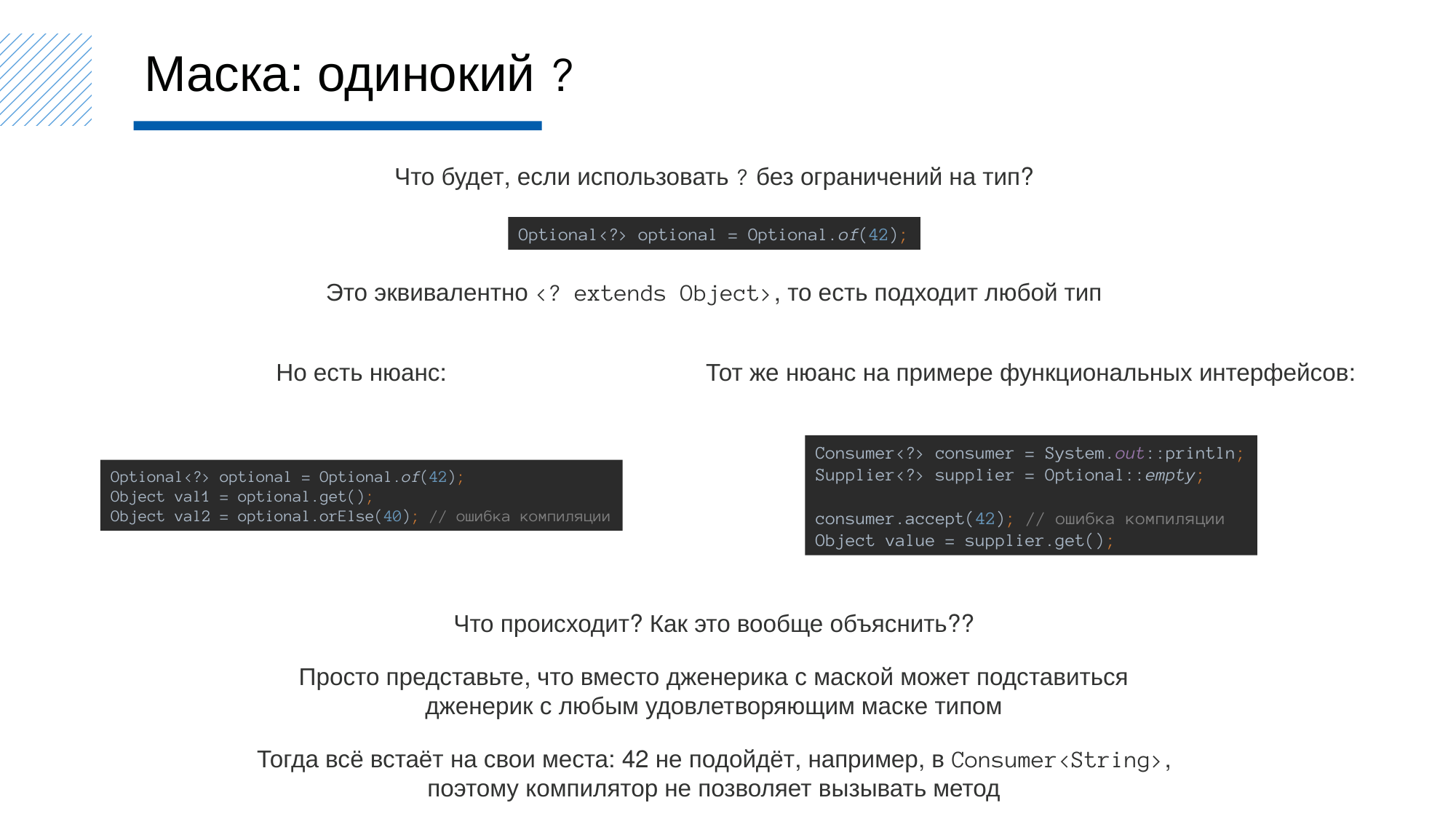

Маска: одинокий ?
Что будет, если использовать ? без ограничений на тип?
Optional<?> optional = Optional.of(42);
Это эквивалентно <? extends Object>, то есть подходит любой тип
Но есть нюанс:
Тот же нюанс на примере функциональных интерфейсов:
Consumer<?> consumer = System.out::println;
Supplier<?> supplier = Optional::empty;
consumer.accept(42); // ошибка компиляции
Object value = supplier.get();
Optional<?> optional = Optional.of(42);
Object val1 = optional.get();
Object val2 = optional.orElse(40); // ошибка компиляции
Что происходит? Как это вообще объяснить??
Просто представьте, что вместо дженерика с маской может подставиться
дженерик с любым удовлетворяющим маске типом
Тогда всё встаёт на свои места: 42 не подойдёт, например, в Consumer<String>,
поэтому компилятор не позволяет вызывать метод